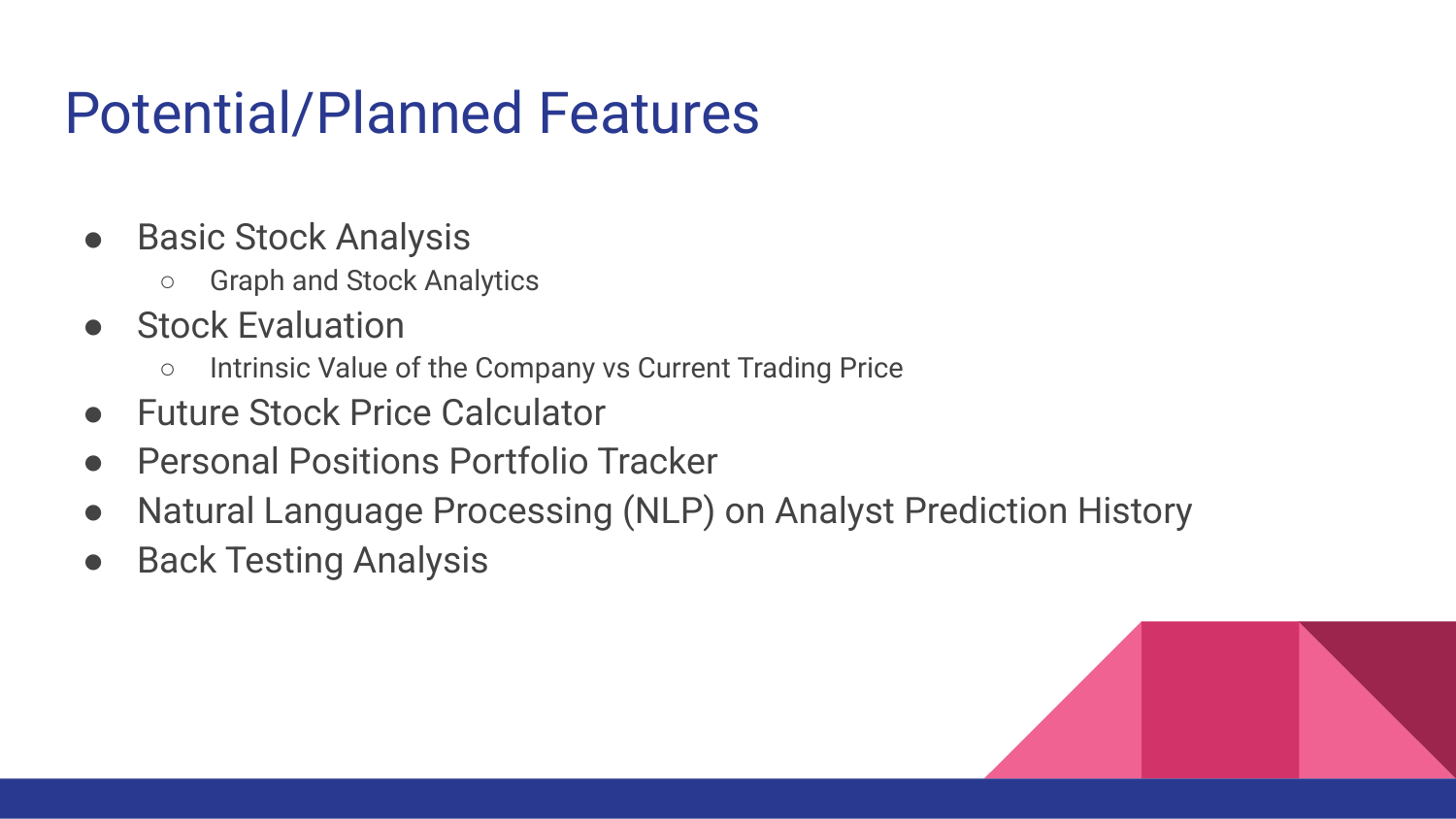

# Potential/Planned Features
Basic Stock Analysis
Graph and Stock Analytics
Stock Evaluation
Intrinsic Value of the Company vs Current Trading Price
Future Stock Price Calculator
Personal Positions Portfolio Tracker
Natural Language Processing (NLP) on Analyst Prediction History
Back Testing Analysis